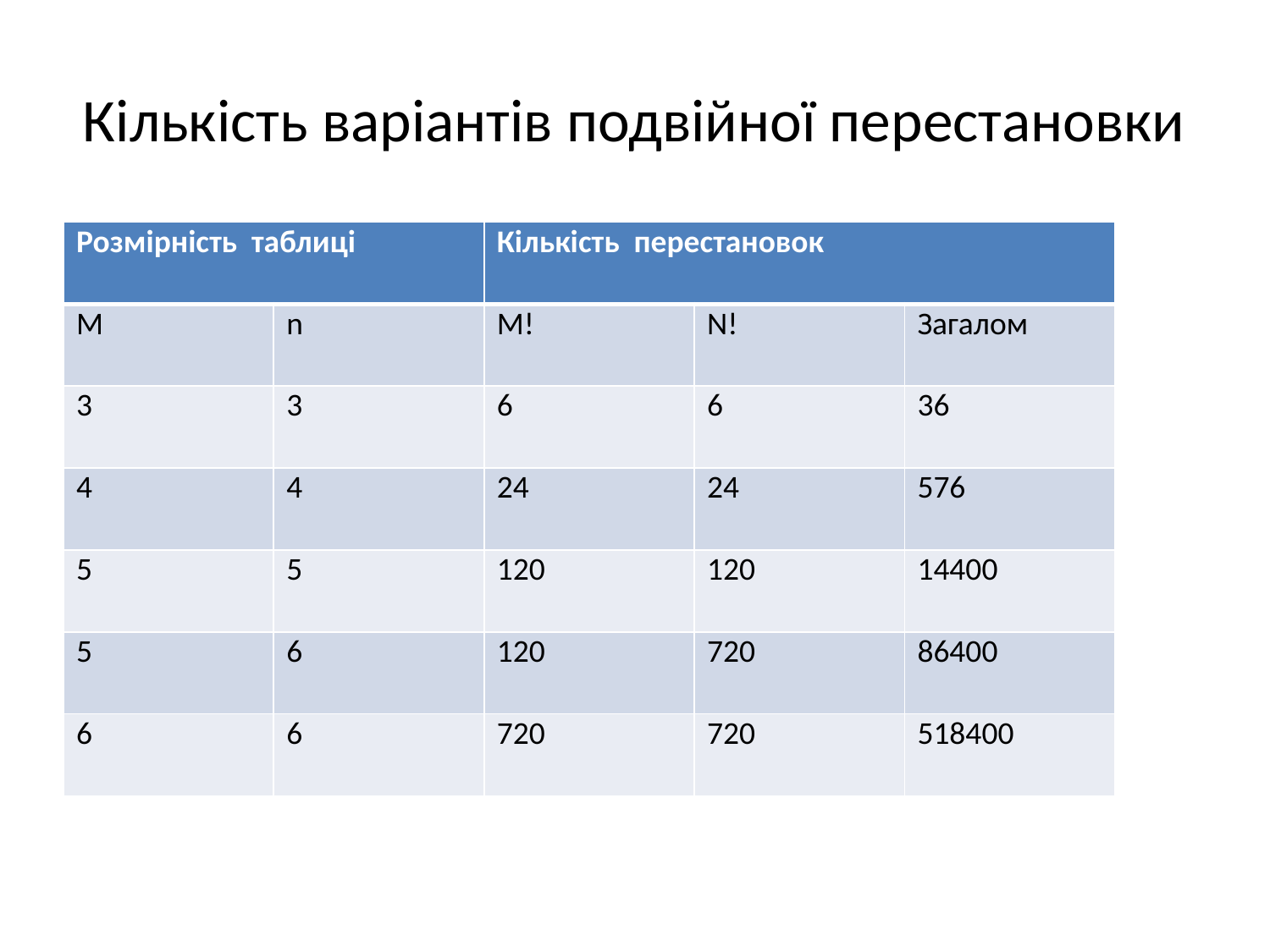

# Кількість варіантів подвійної перестановки
| Розмірність таблиці |  | Кількість перестановок |  |  |
| --- | --- | --- | --- | --- |
| M | n | M! | N! | Загалом |
| 3 | 3 | 6 | 6 | 36 |
| 4 | 4 | 24 | 24 | 576 |
| 5 | 5 | 120 | 120 | 14400 |
| 5 | 6 | 120 | 720 | 86400 |
| 6 | 6 | 720 | 720 | 518400 |